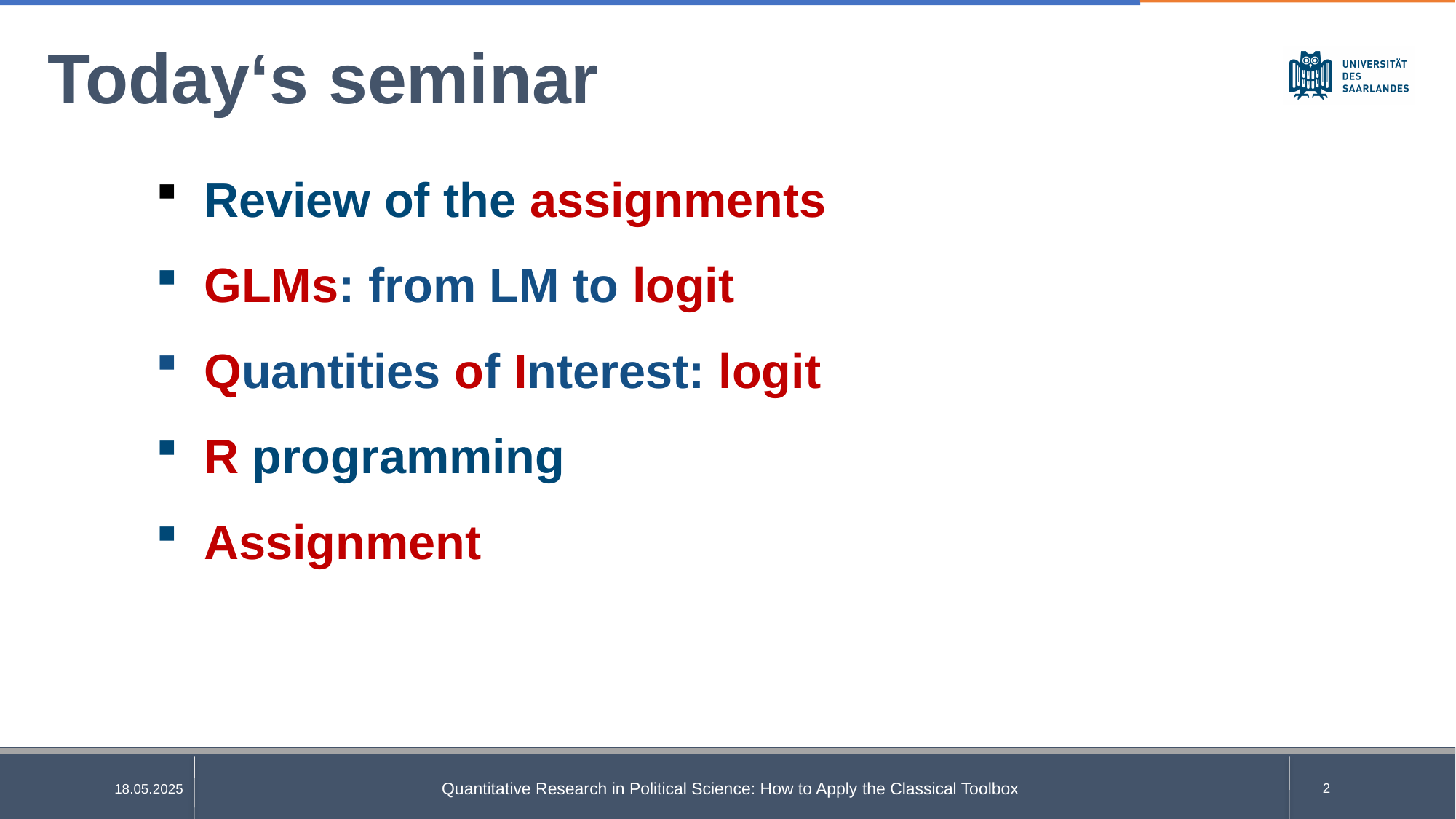

# Today‘s seminar
 Review of the assignments
 GLMs: from LM to logit
 Quantities of Interest: logit
 R programming
 Assignment

Quantitative Research in Political Science: How to Apply the Classical Toolbox
2
18.05.2025